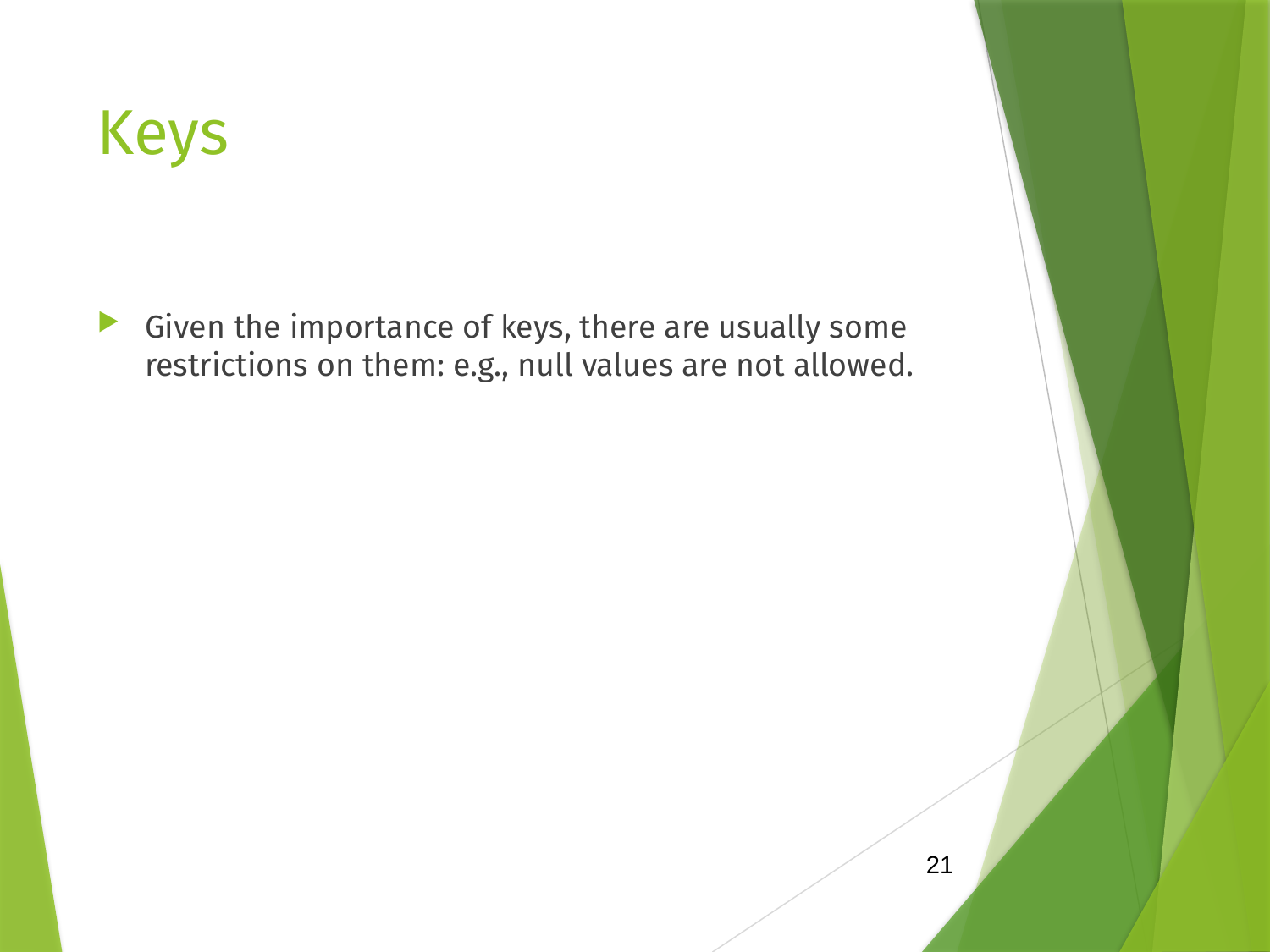

# Keys
Given the importance of keys, there are usually some restrictions on them: e.g., null values are not allowed.
21